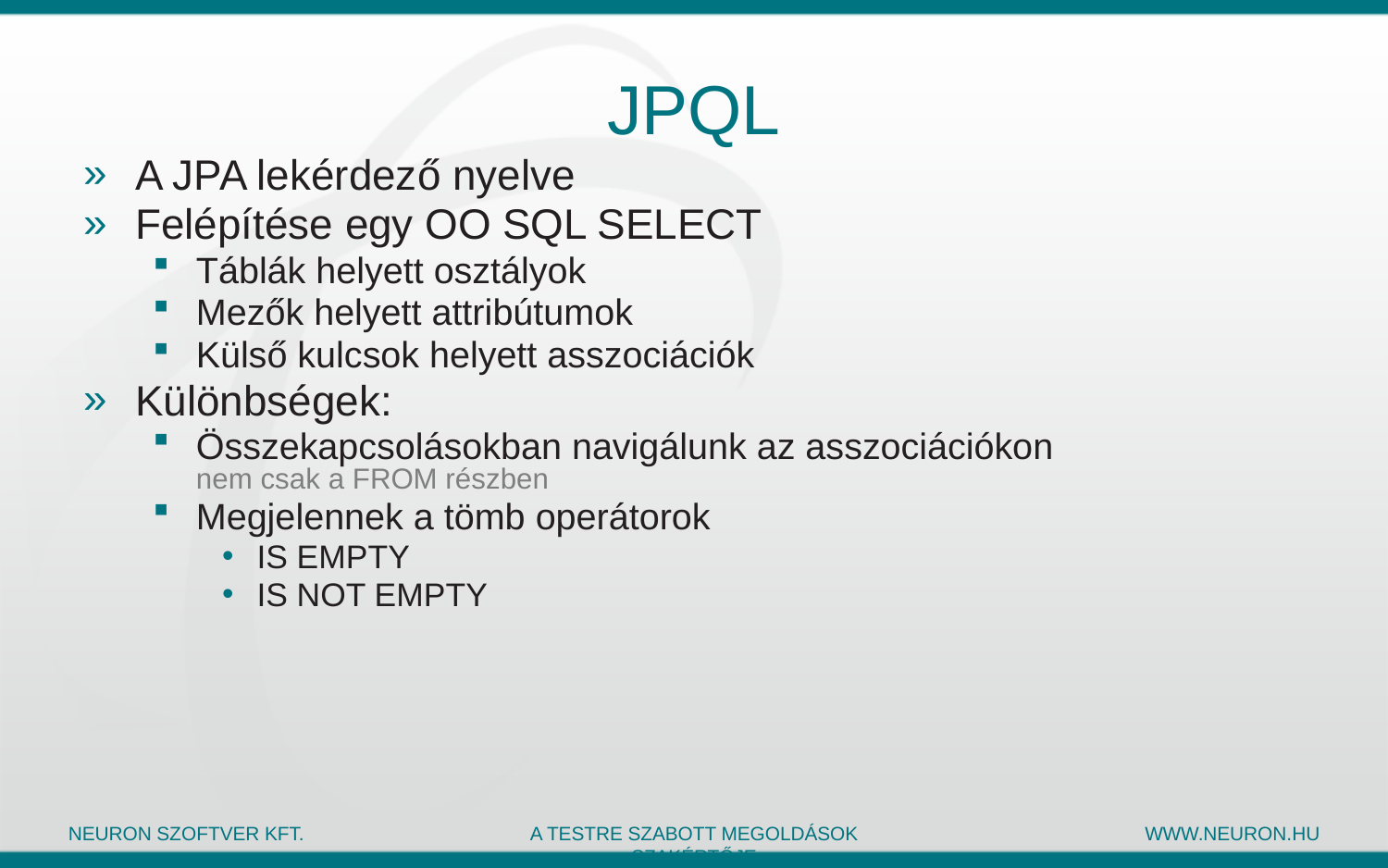

# JPQL
A JPA lekérdező nyelve
Felépítése egy OO SQL SELECT
Táblák helyett osztályok
Mezők helyett attribútumok
Külső kulcsok helyett asszociációk
Különbségek:
Összekapcsolásokban navigálunk az asszociációkon
nem csak a FROM részben
Megjelennek a tömb operátorok
IS EMPTY
IS NOT EMPTY